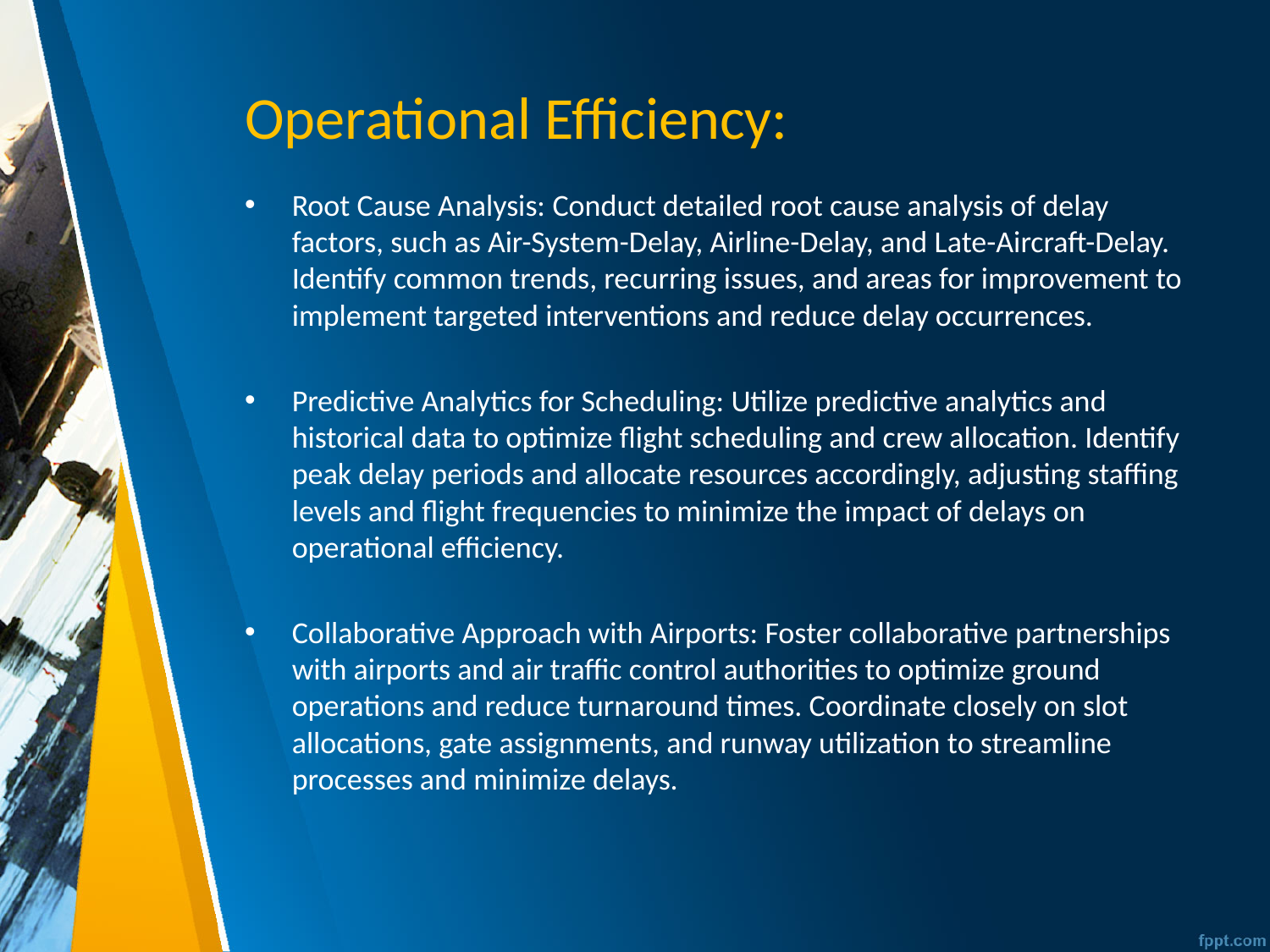

# Operational Efficiency:
Root Cause Analysis: Conduct detailed root cause analysis of delay factors, such as Air-System-Delay, Airline-Delay, and Late-Aircraft-Delay. Identify common trends, recurring issues, and areas for improvement to implement targeted interventions and reduce delay occurrences.

Predictive Analytics for Scheduling: Utilize predictive analytics and historical data to optimize flight scheduling and crew allocation. Identify peak delay periods and allocate resources accordingly, adjusting staffing levels and flight frequencies to minimize the impact of delays on operational efficiency.

Collaborative Approach with Airports: Foster collaborative partnerships with airports and air traffic control authorities to optimize ground operations and reduce turnaround times. Coordinate closely on slot allocations, gate assignments, and runway utilization to streamline processes and minimize delays.